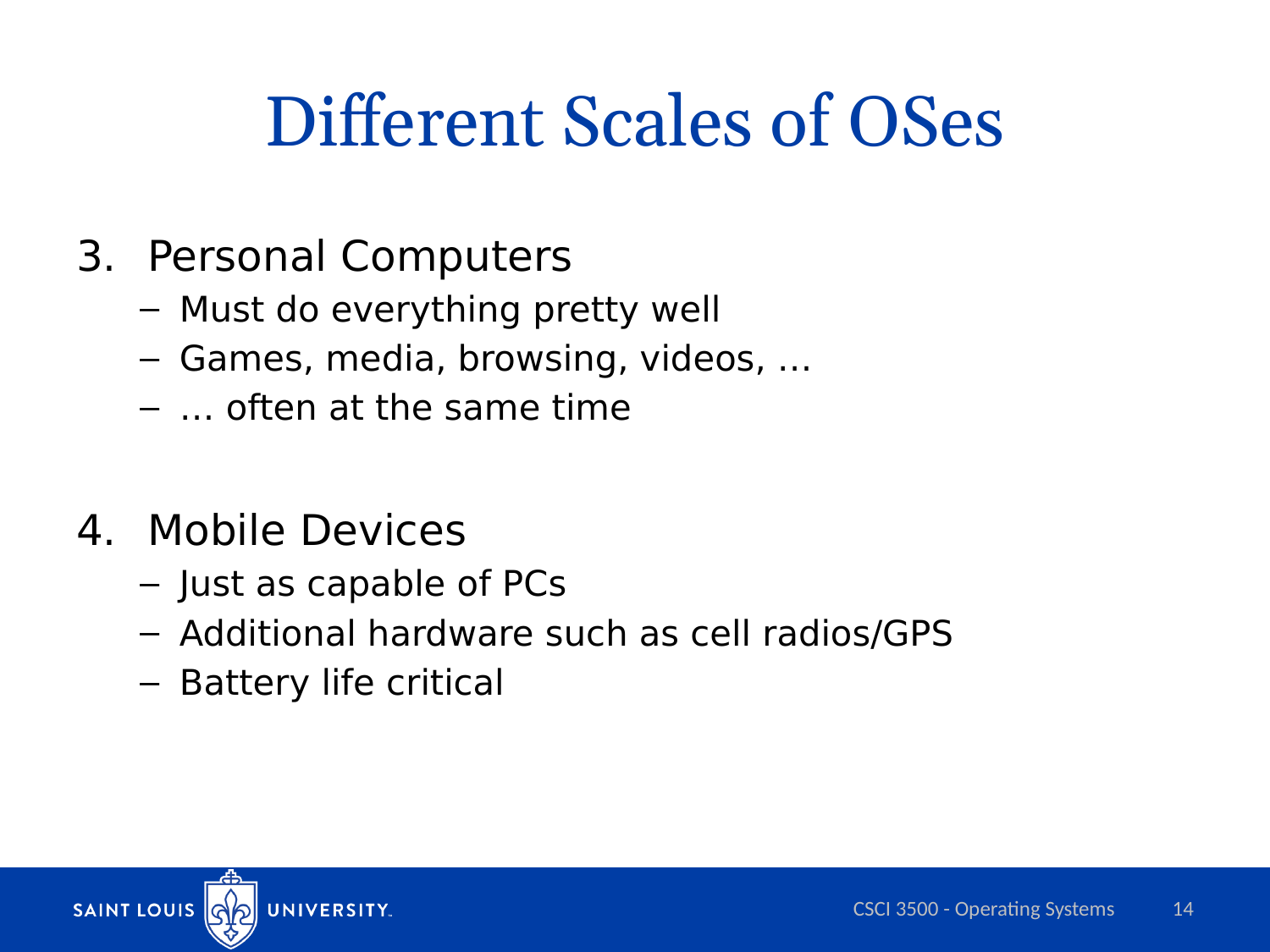

# Different Scales of OSes
Personal Computers
Must do everything pretty well
Games, media, browsing, videos, …
… often at the same time

Mobile Devices
Just as capable of PCs
Additional hardware such as cell radios/GPS
Battery life critical
CSCI 3500 - Operating Systems
14